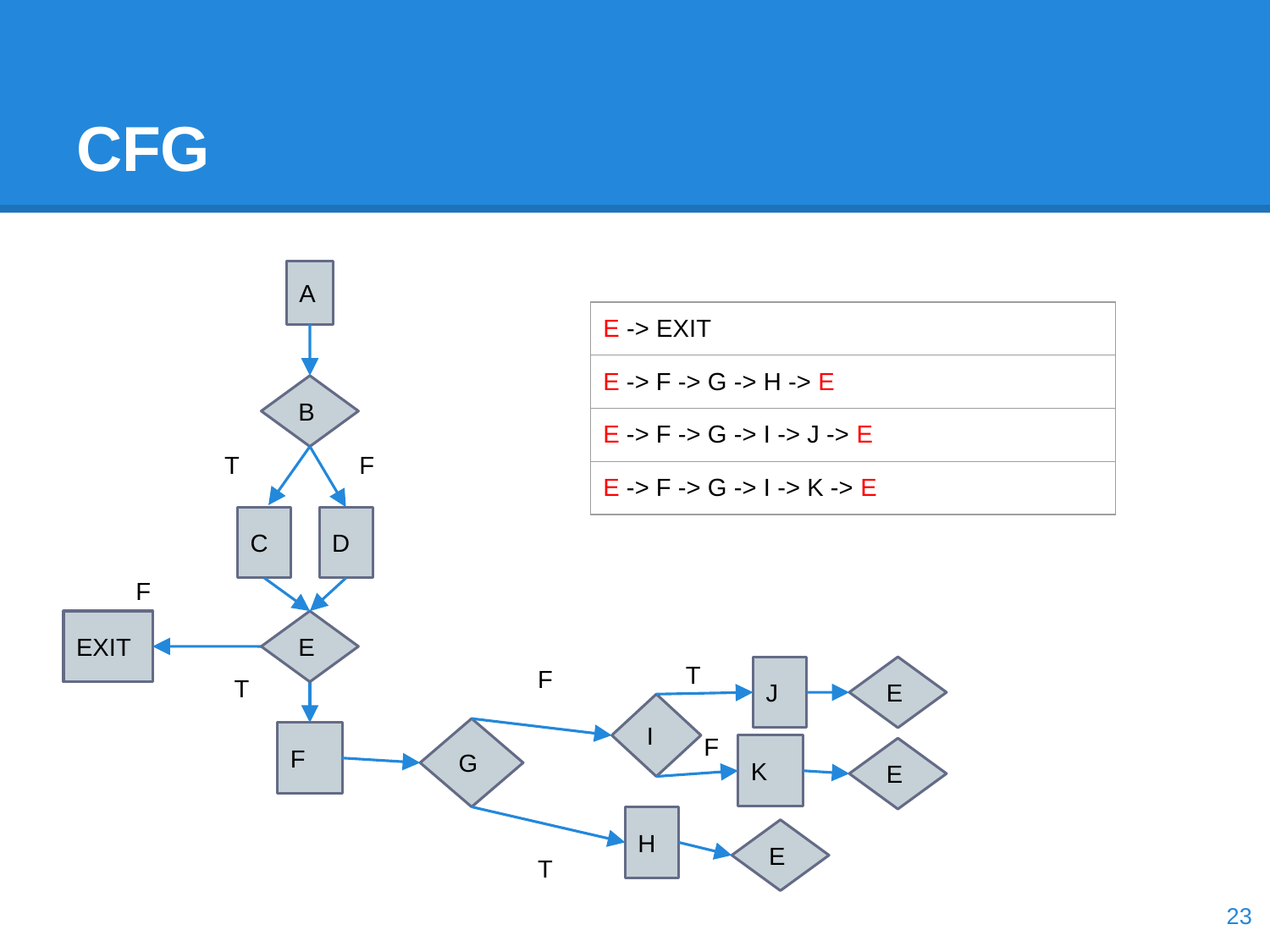

# CFG
A
| E -> EXIT |
| --- |
| E -> F -> G -> H -> E |
| E -> F -> G -> I -> J -> E |
| E -> F -> G -> I -> K -> E |
B
T
F
C
D
F
EXIT
E
T
F
J
E
T
I
G
F
F
K
E
H
E
T
23